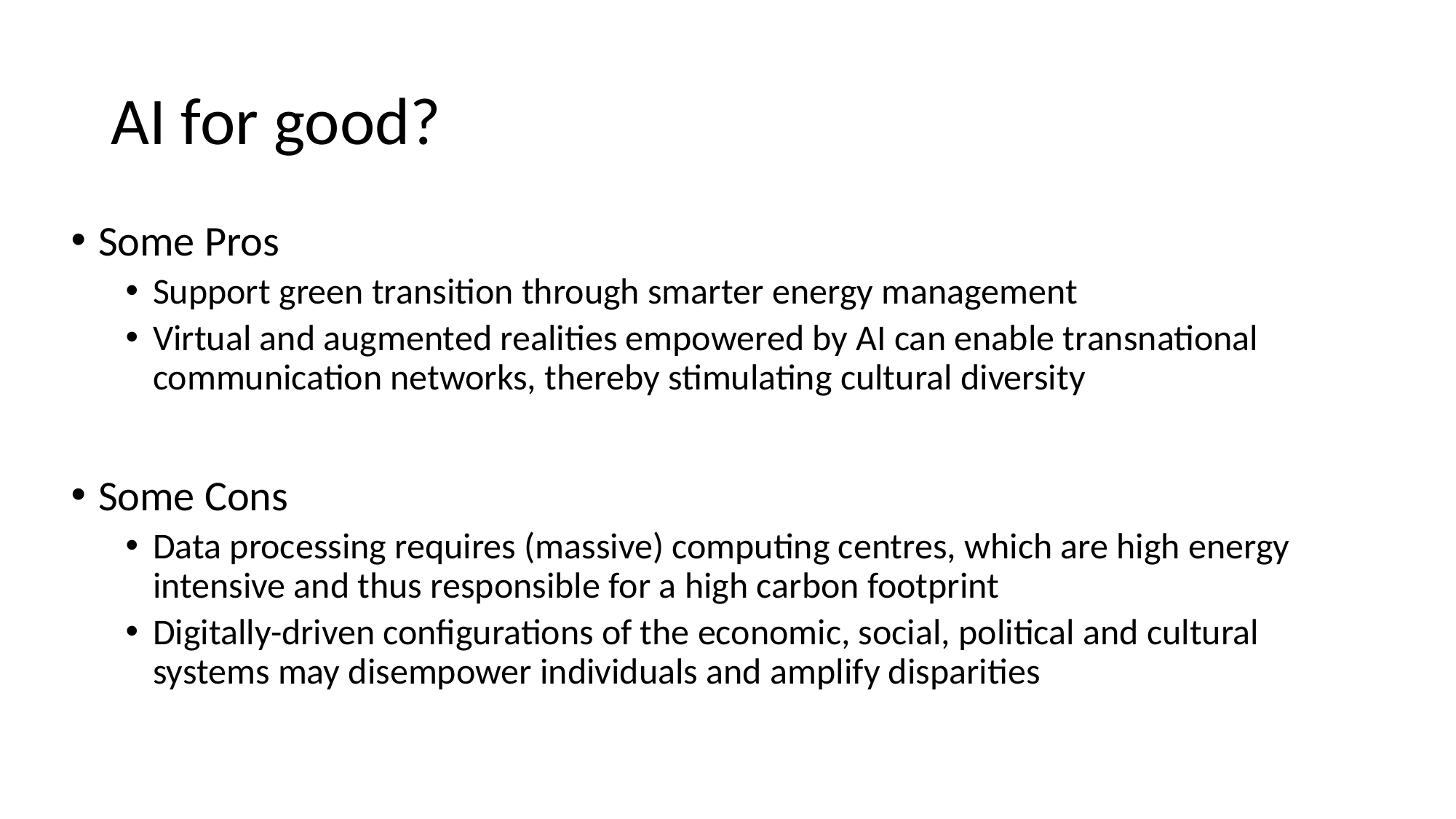

# AI for good?
Some Pros
Support green transition through smarter energy management
Virtual and augmented realities empowered by AI can enable transnational communication networks, thereby stimulating cultural diversity

Some Cons
Data processing requires (massive) computing centres, which are high energy intensive and thus responsible for a high carbon footprint
Digitally-driven configurations of the economic, social, political and cultural systems may disempower individuals and amplify disparities